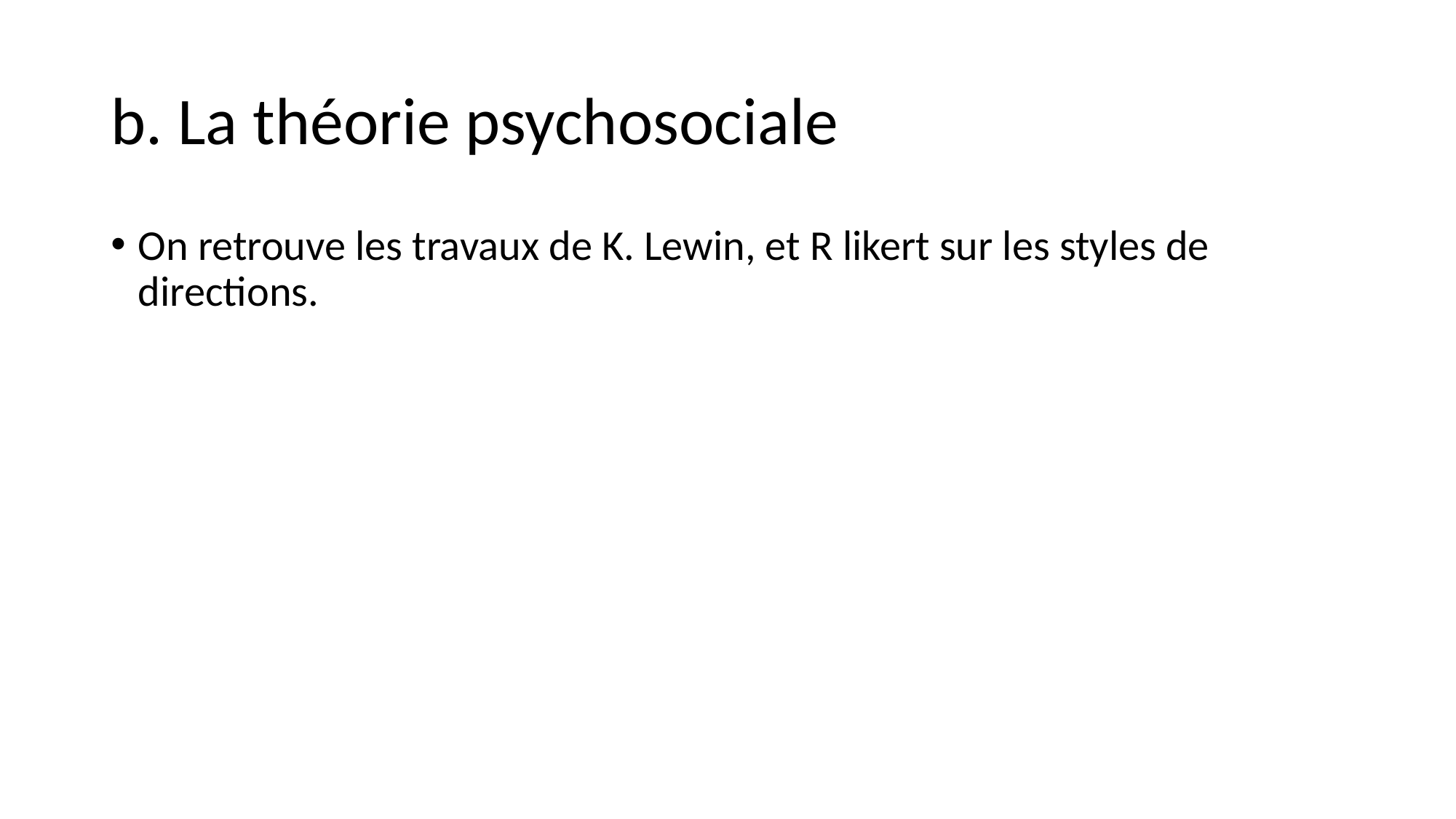

# b. La théorie psychosociale
On retrouve les travaux de K. Lewin, et R likert sur les styles de directions.